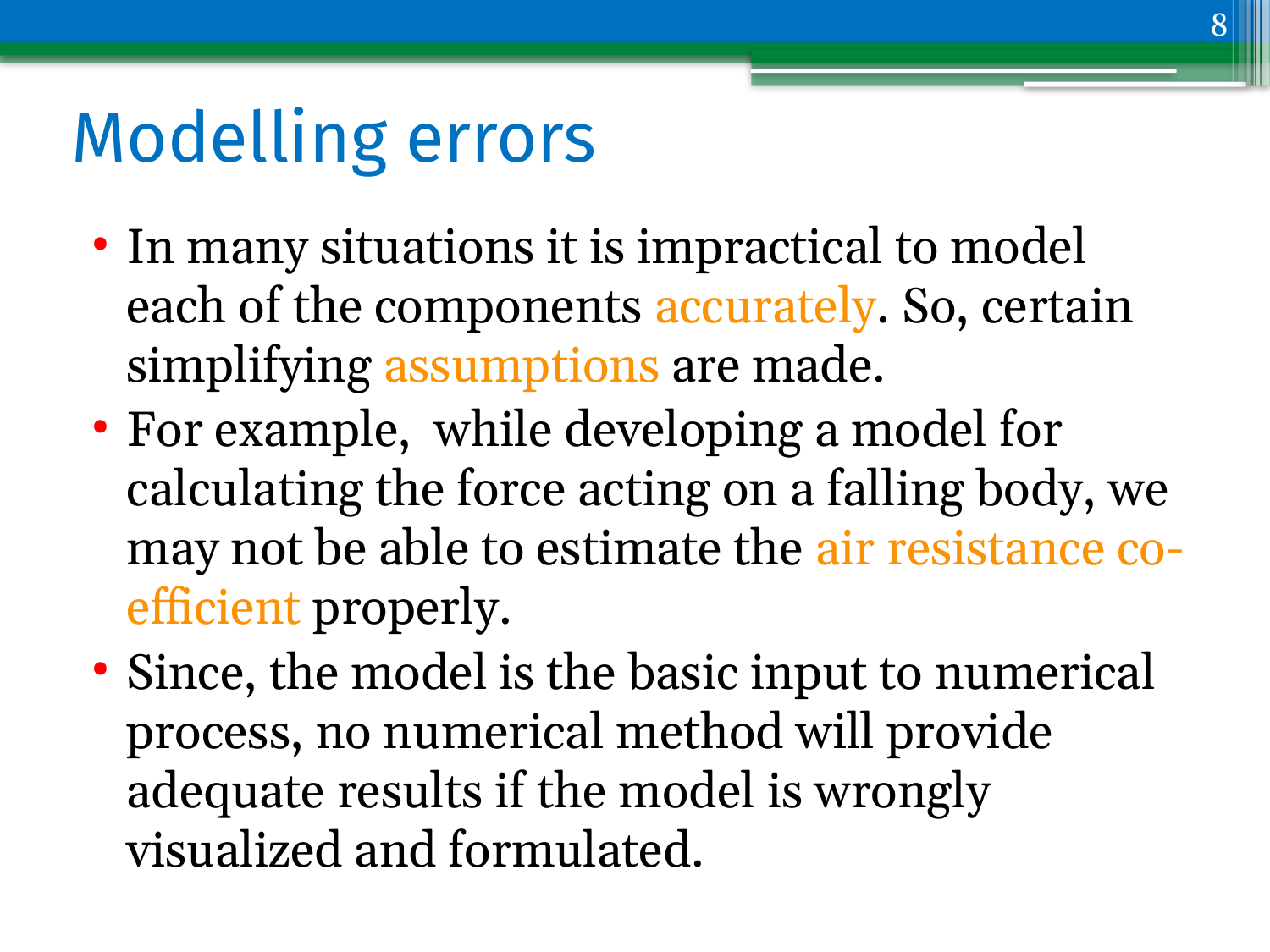

8
# Modelling errors
In many situations it is impractical to model each of the components accurately. So, certain simplifying assumptions are made.
For example,  while developing a model for calculating the force acting on a falling body, we may not be able to estimate the air resistance co-efficient properly.
Since, the model is the basic input to numerical process, no numerical method will provide adequate results if the model is wrongly visualized and formulated.